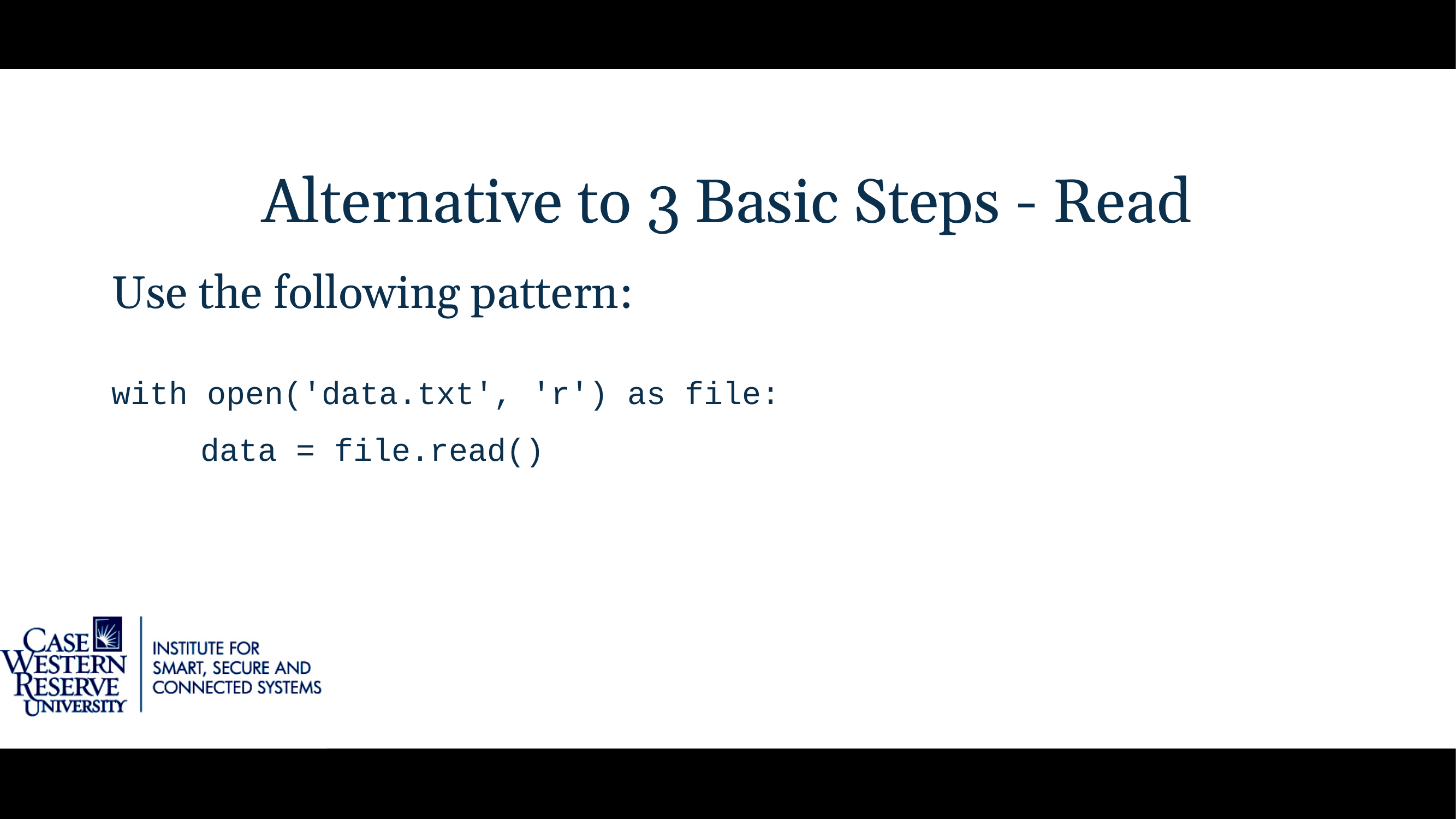

# Alternative to 3 Basic Steps - Read
Use the following pattern:

with open('data.txt', 'r') as file:
    data = file.read()